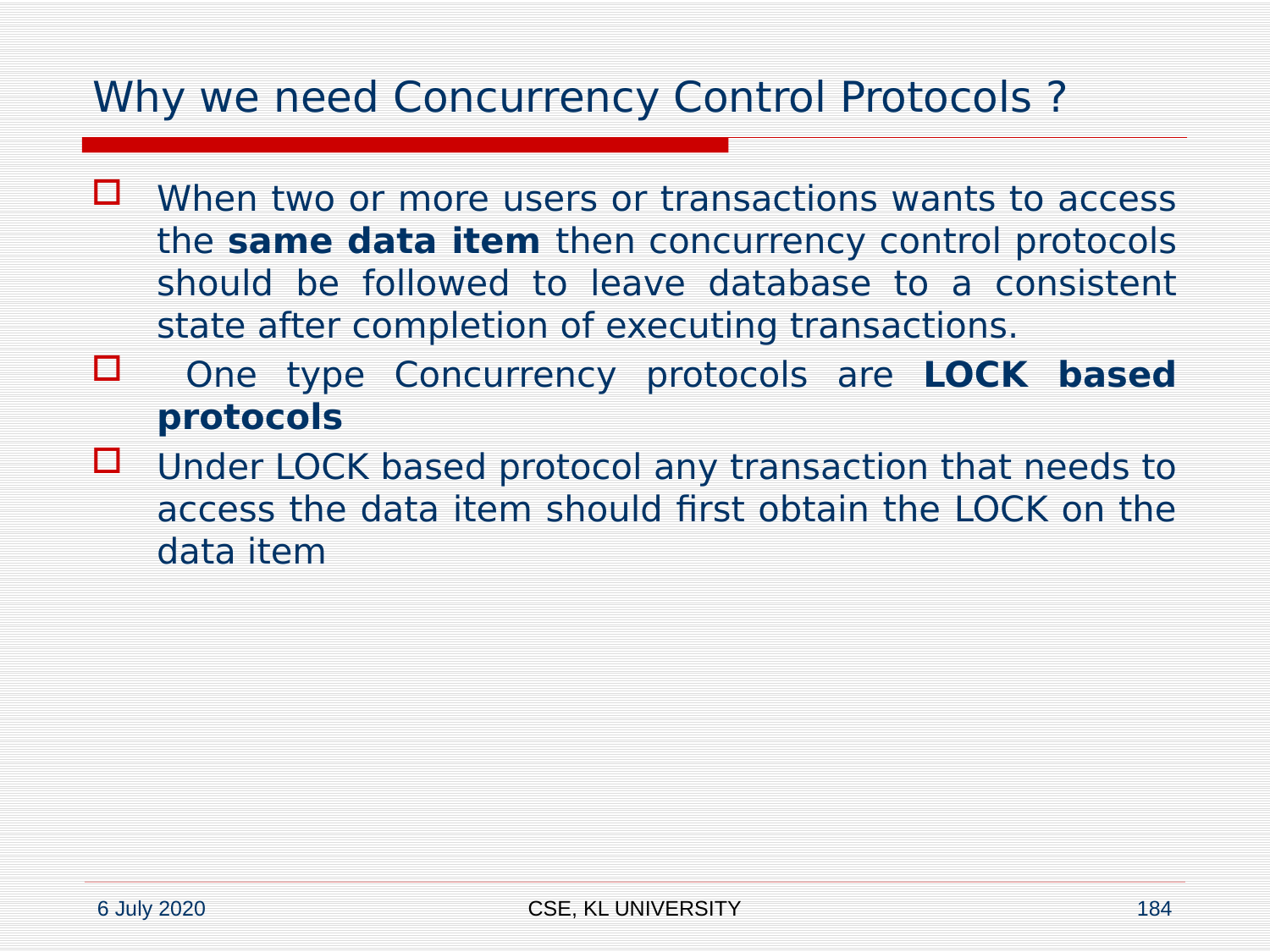

# Why we need Concurrency Control Protocols ?
When two or more users or transactions wants to access the same data item then concurrency control protocols should be followed to leave database to a consistent state after completion of executing transactions.
 One type Concurrency protocols are LOCK based protocols
Under LOCK based protocol any transaction that needs to access the data item should first obtain the LOCK on the data item
CSE, KL UNIVERSITY
184
6 July 2020